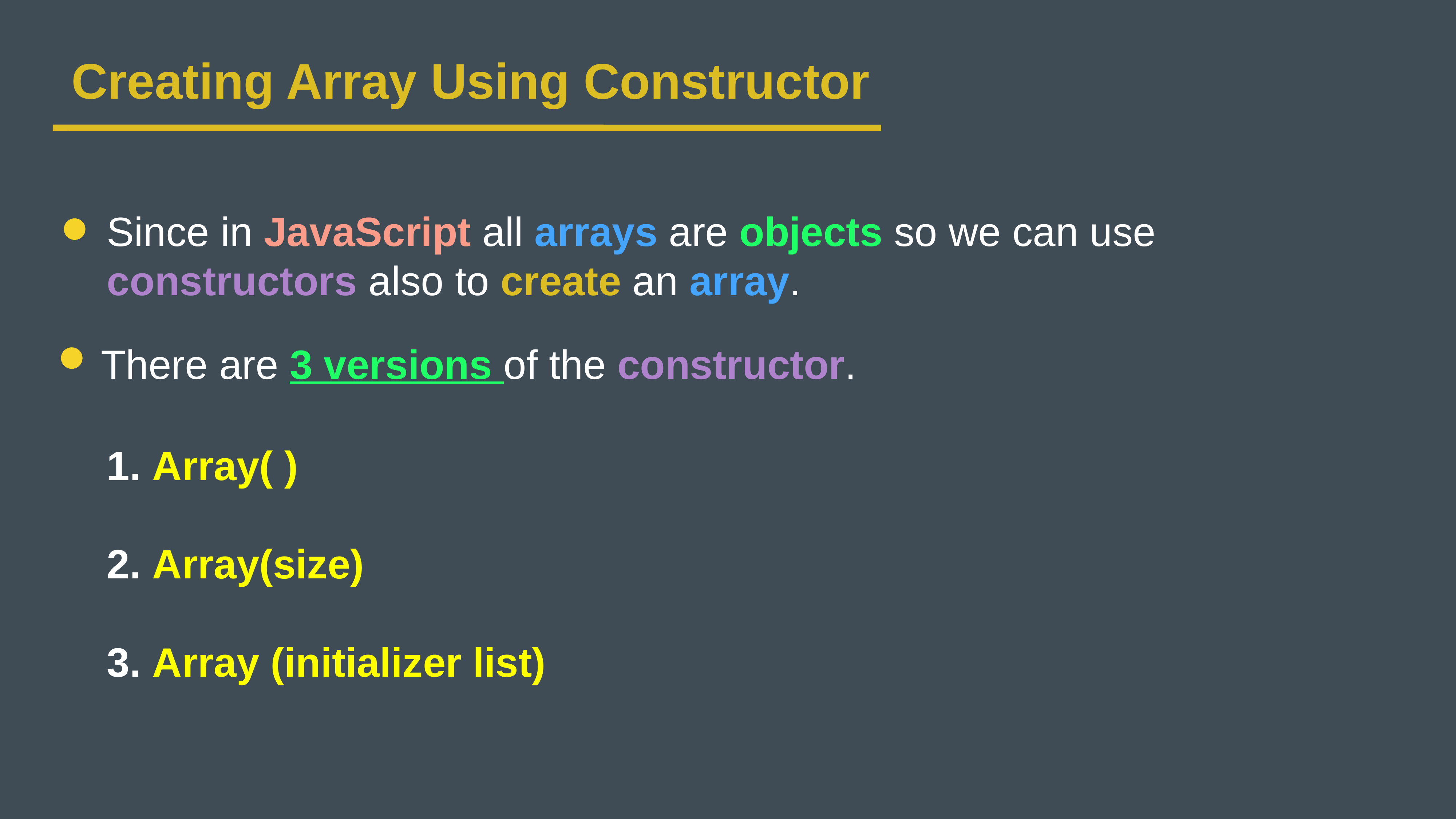

Creating Array Using Constructor
Since in JavaScript all arrays are objects so we can use constructors also to create an array.

There are 3 versions of the constructor.

 Array( )

 Array(size)

 Array (initializer list)